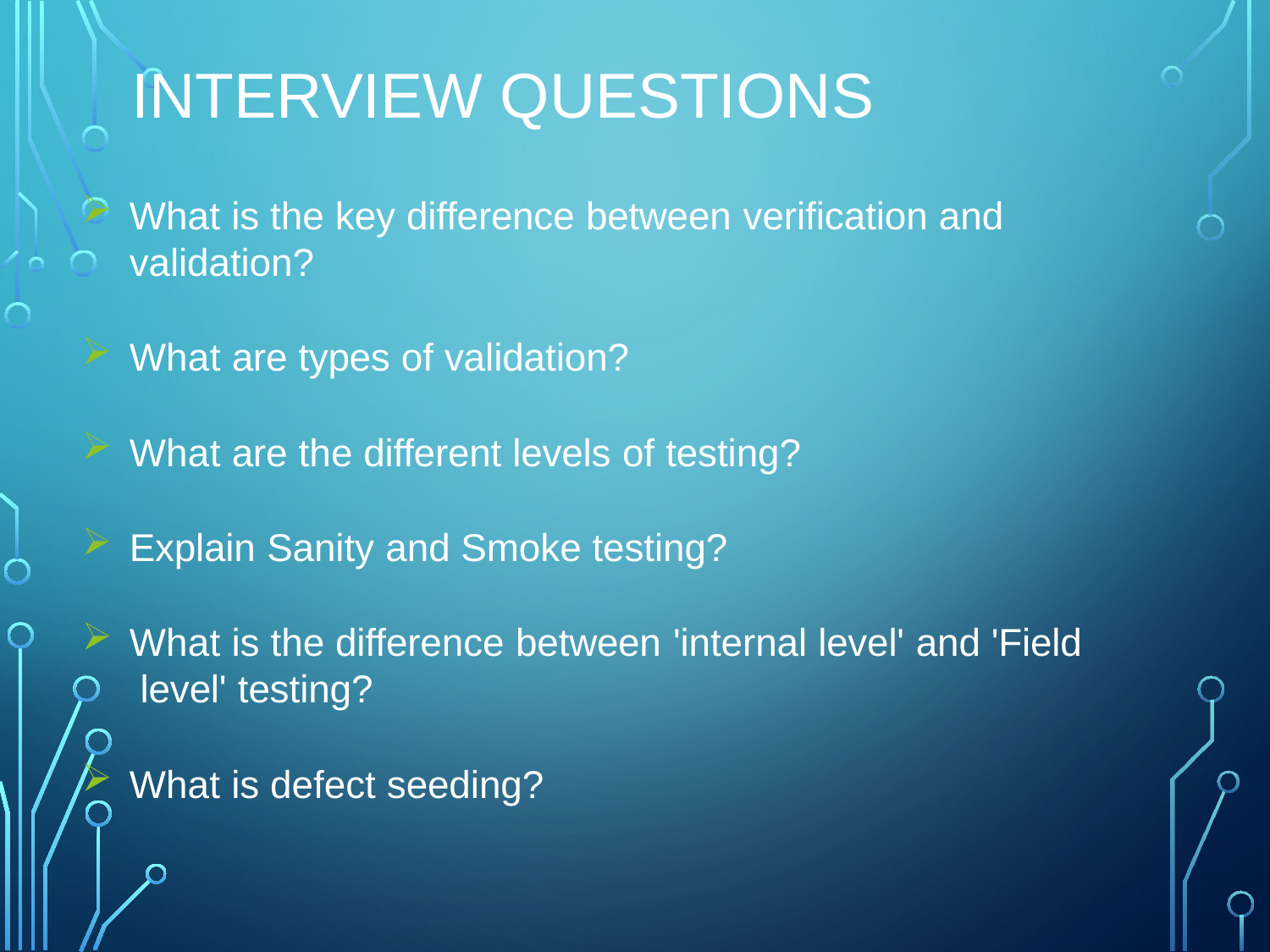

# Interview questions
What is the key difference between verification and
validation?

What are types of validation?

What are the different levels of testing?

Explain Sanity and Smoke testing?

What is the difference between 'internal level' and 'Field  level' testing?

What is defect seeding?